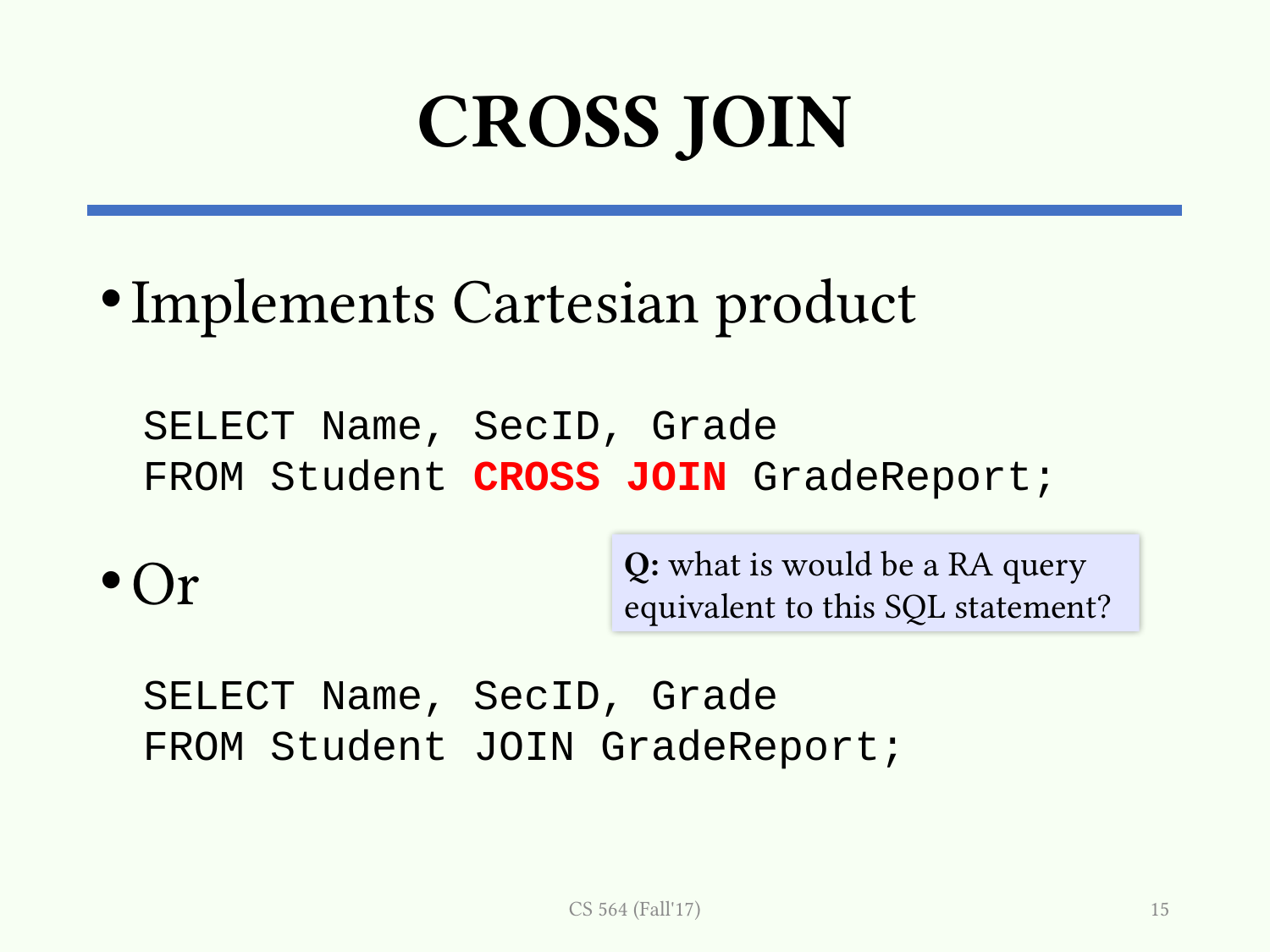

# CROSS JOIN
Implements Cartesian product

Or
SELECT Name, SecID, Grade
FROM Student CROSS JOIN GradeReport;
Q: what is would be a RA query equivalent to this SQL statement?
SELECT Name, SecID, Grade
FROM Student JOIN GradeReport;
CS 564 (Fall'17)
15